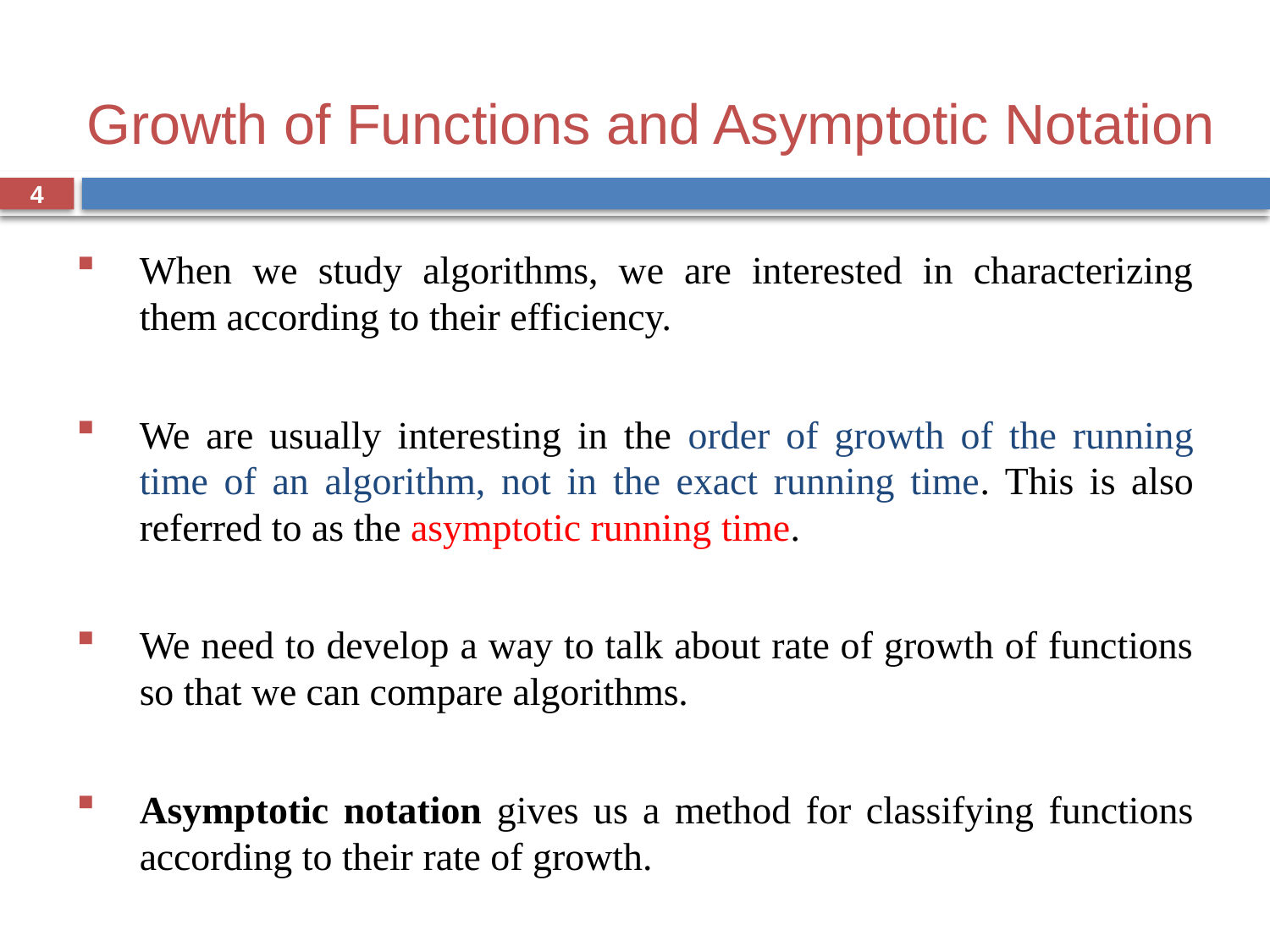

# Growth of Functions and Asymptotic Notation
4
When we study algorithms, we are interested in characterizing them according to their efficiency.

We are usually interesting in the order of growth of the running time of an algorithm, not in the exact running time. This is also referred to as the asymptotic running time.

We need to develop a way to talk about rate of growth of functions so that we can compare algorithms.

Asymptotic notation gives us a method for classifying functions according to their rate of growth.